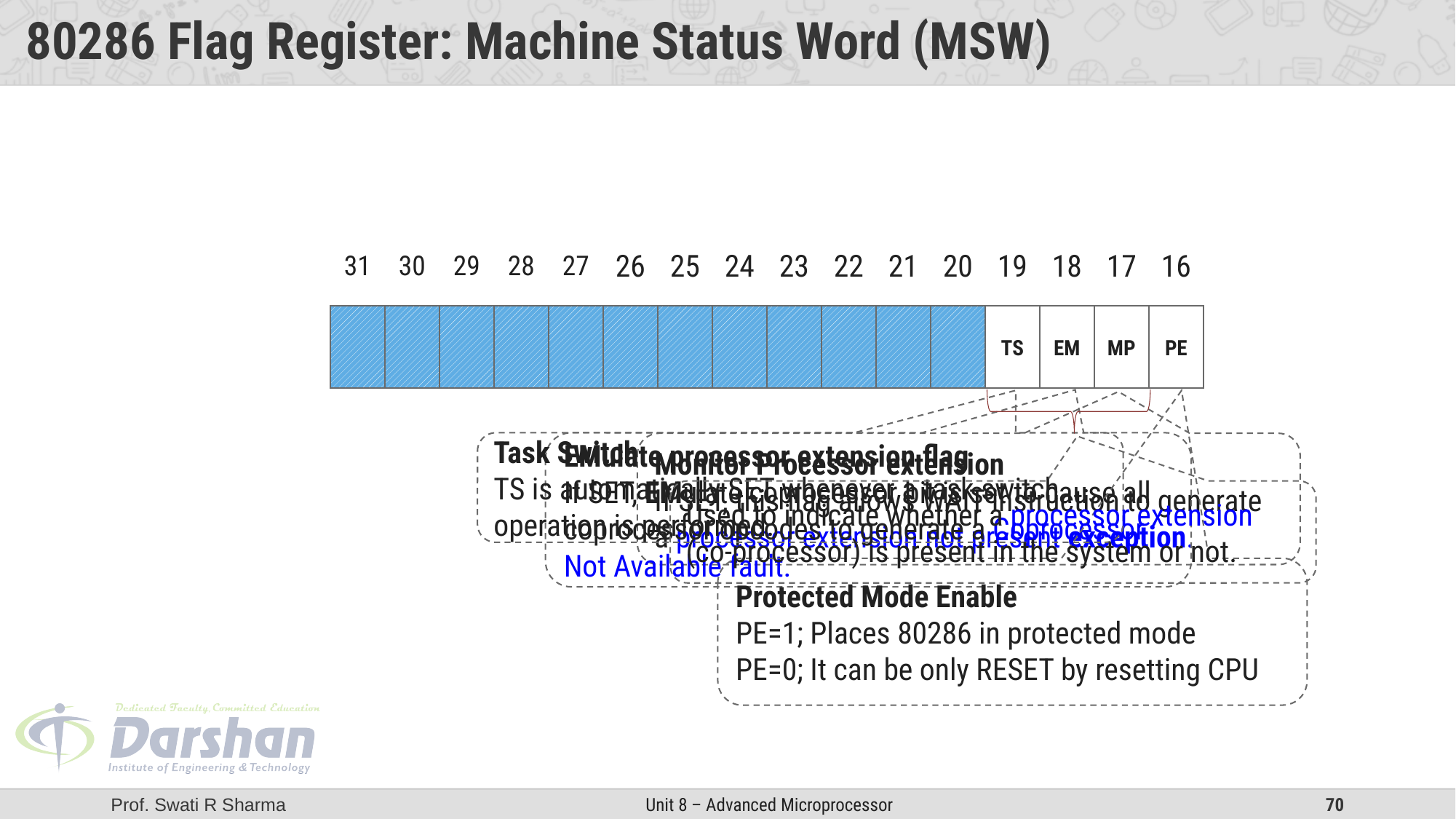

# 80286 Flag Register: Machine Status Word (MSW)
31
30
29
28
27
26
25
24
23
22
21
20
19
18
17
16

TS
EM
MP
PE

Task Switch
TS is automatically SET whenever a task switch operation is performed.
EMulate processor extension flag
If SET, EMulate coprocessor bit is set to cause all coprocessor opcodes to generate a Coprocessor Not Available fault.
Monitor Processor extension
If SET, this flag allows WAIT instruction to generate a processor extension not present exception.
Used to indicate whether a processor extension (co-processor) is present in the system or not.
Protected Mode Enable
PE=1; Places 80286 in protected mode
PE=0; It can be only RESET by resetting CPU